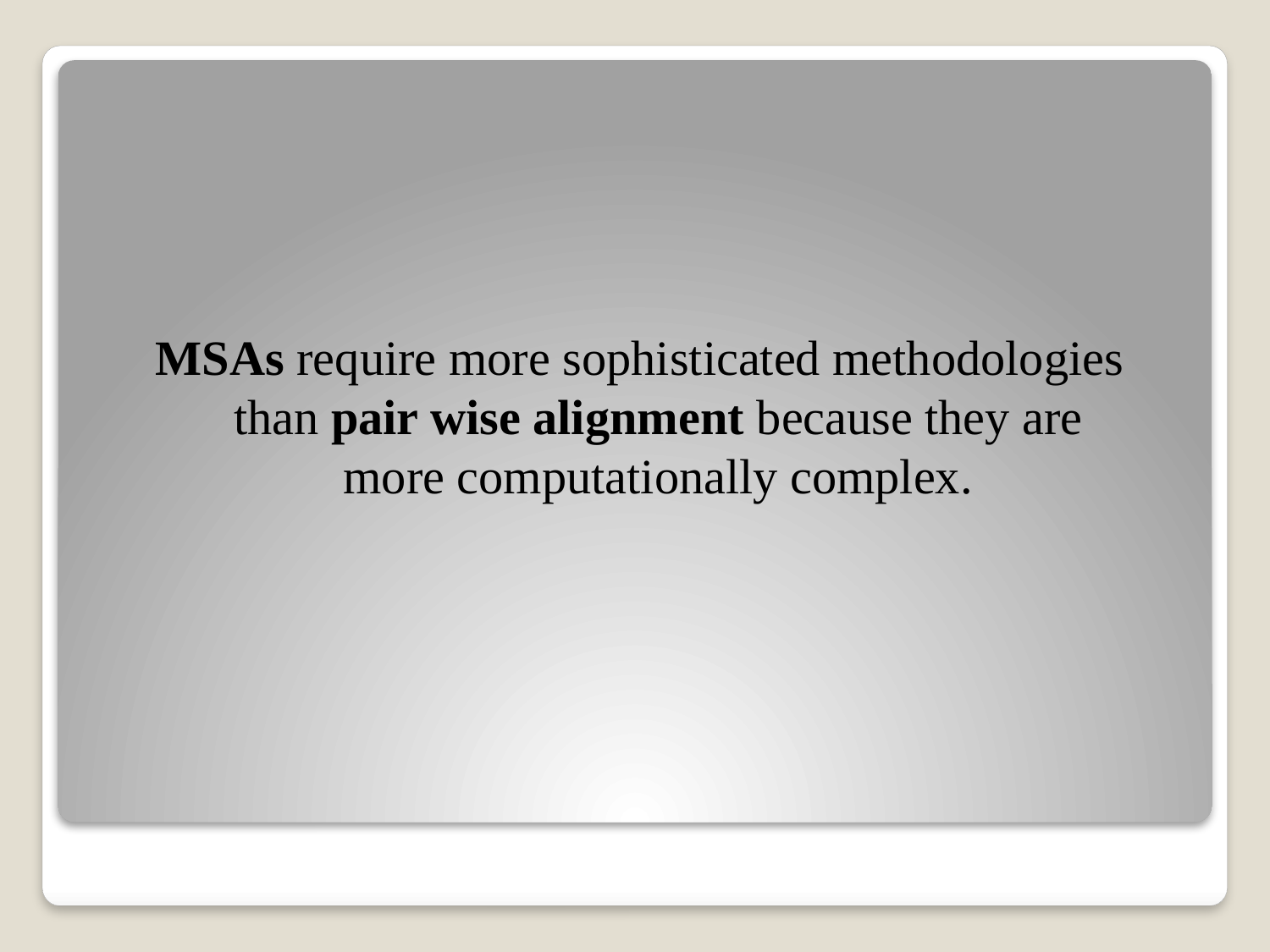

MSAs require more sophisticated methodologies than pair wise alignment because they are more computationally complex.